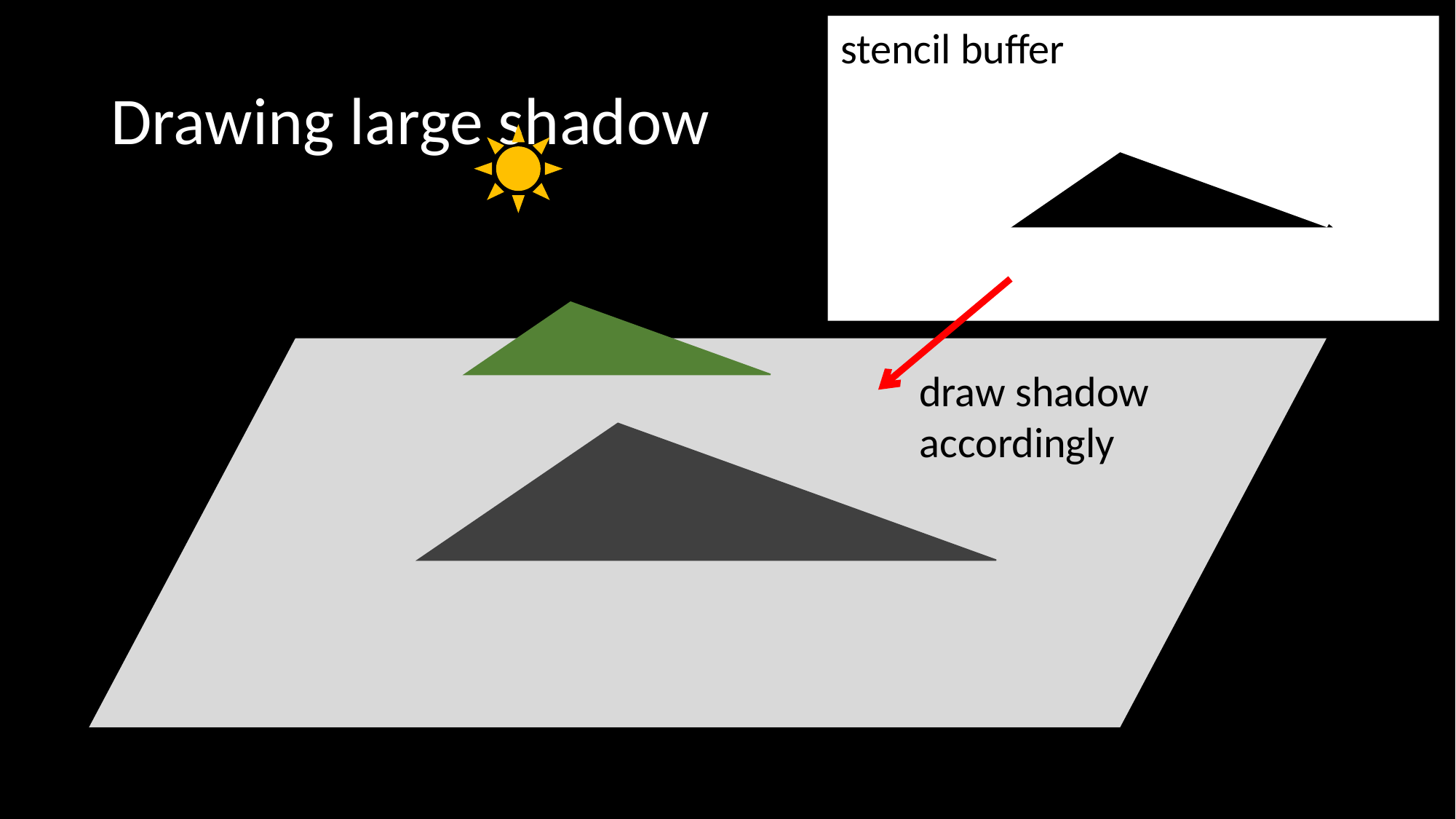

stencil buffer
# Drawing large shadow

draw shadow
accordingly